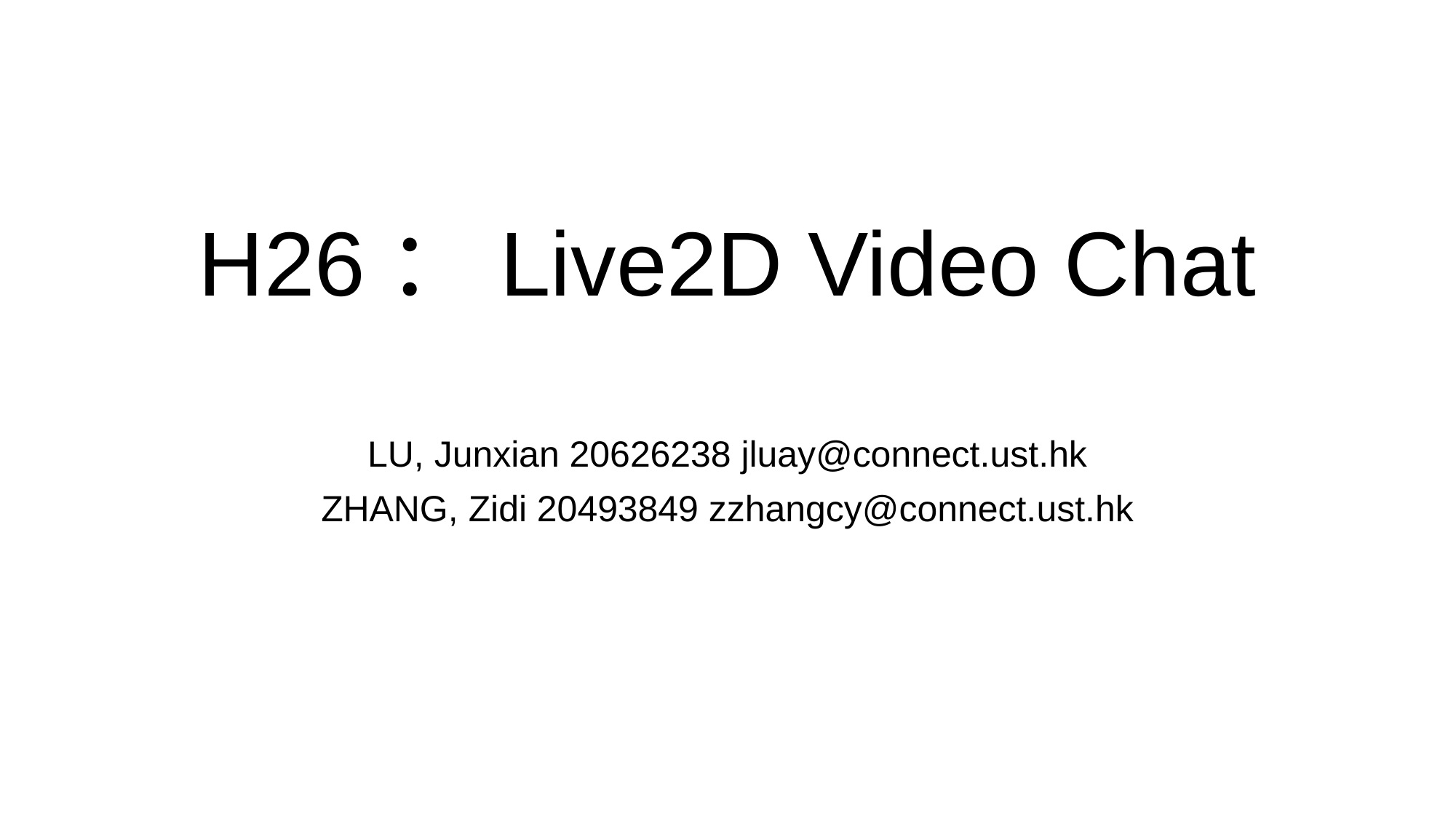

# H26：Live2D Video Chat
LU, Junxian 20626238 jluay@connect.ust.hk
ZHANG, Zidi 20493849 zzhangcy@connect.ust.hk